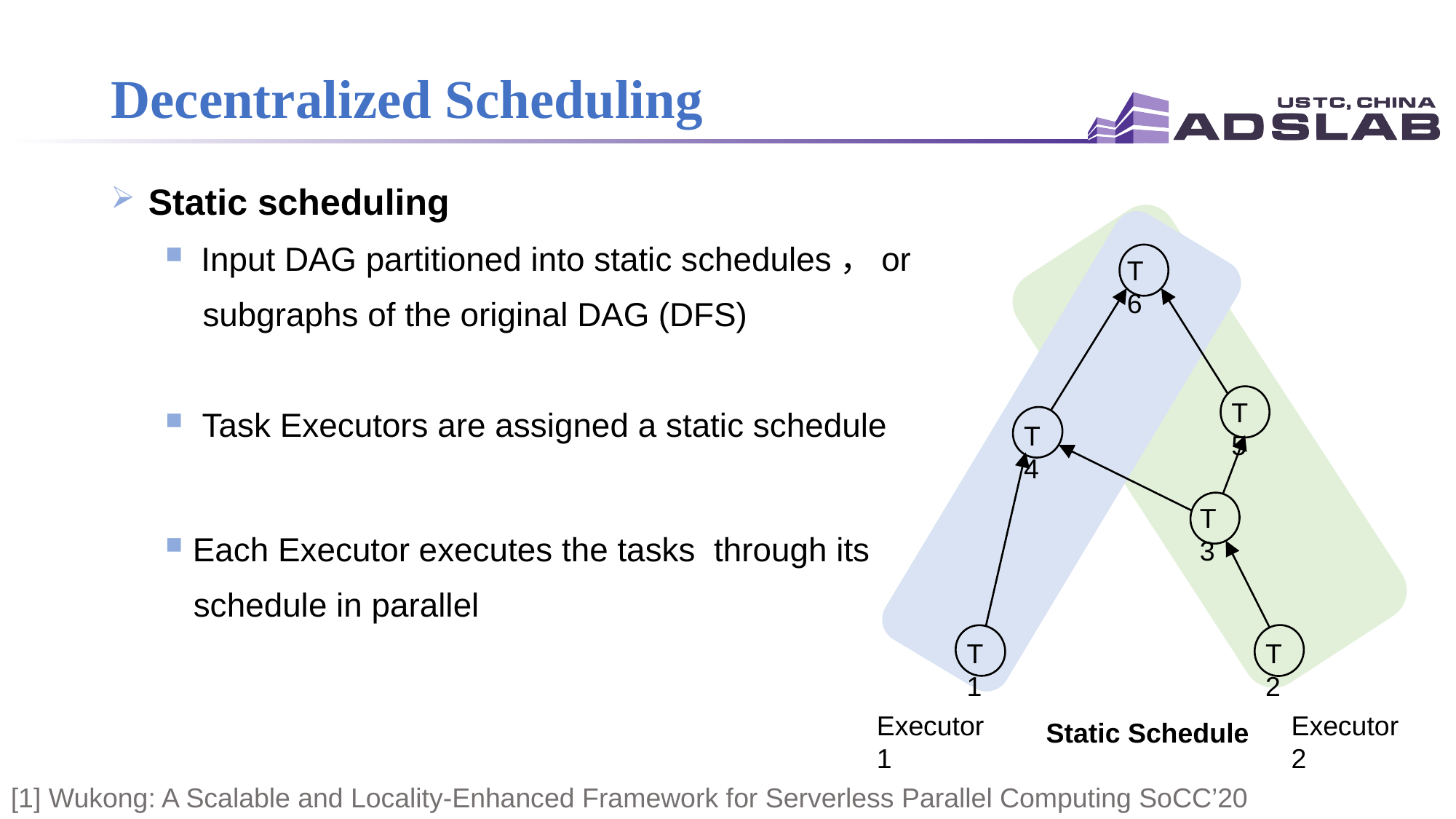

# Decentralized Scheduling
 Static scheduling
 Input DAG partitioned into static schedules，or
    subgraphs of the original DAG (DFS)

 Task Executors are assigned a static schedule

Each Executor executes the tasks  through its
   schedule in parallel

T6
T5
T4
T3
T2
T1
Executor 1
Executor 2
Static Schedule
[1] Wukong: A Scalable and Locality-Enhanced Framework for Serverless Parallel Computing SoCC’20